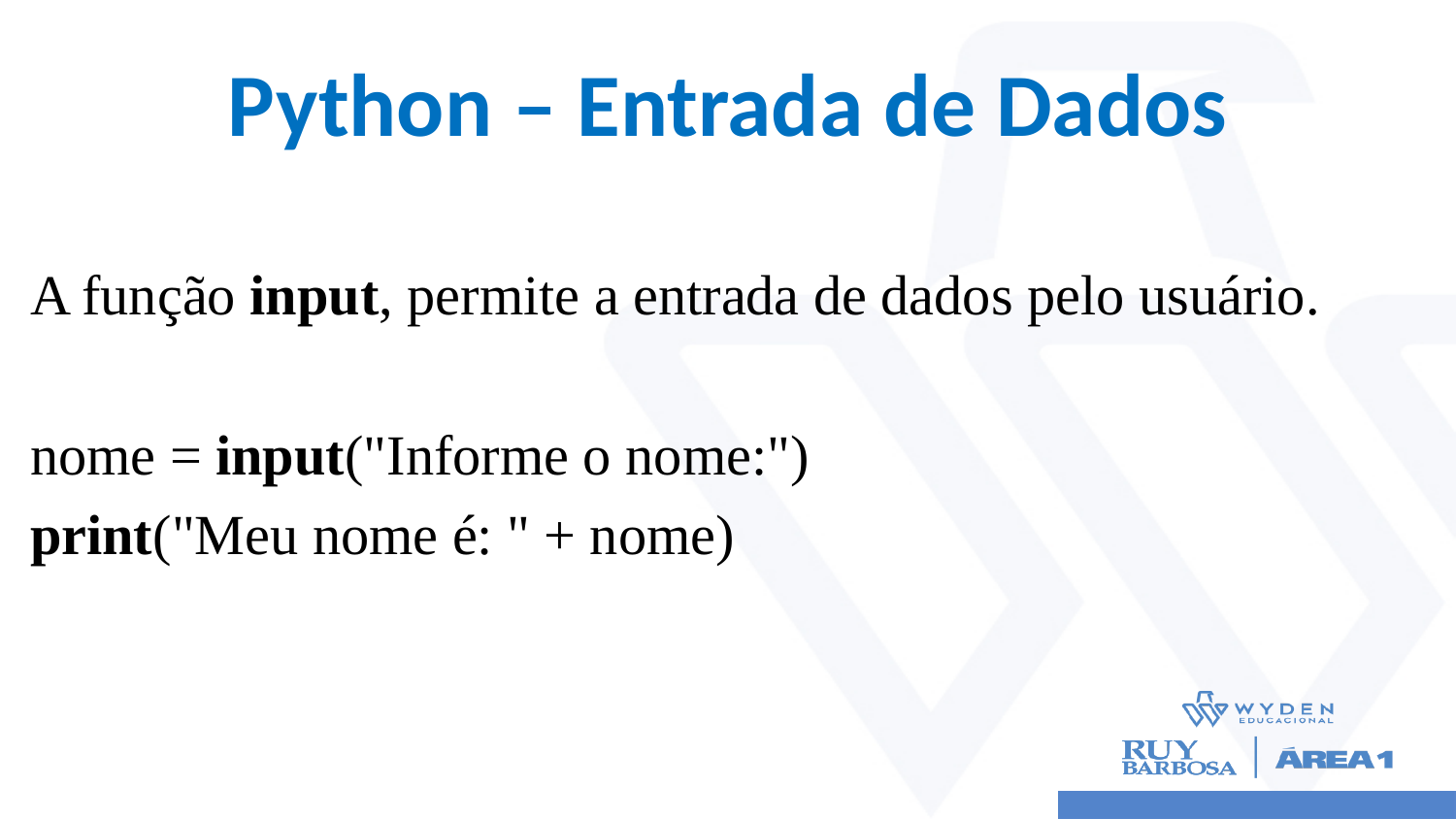

# Python – Entrada de Dados

A função input, permite a entrada de dados pelo usuário.

nome = input("Informe o nome:")
print("Meu nome é: " + nome)